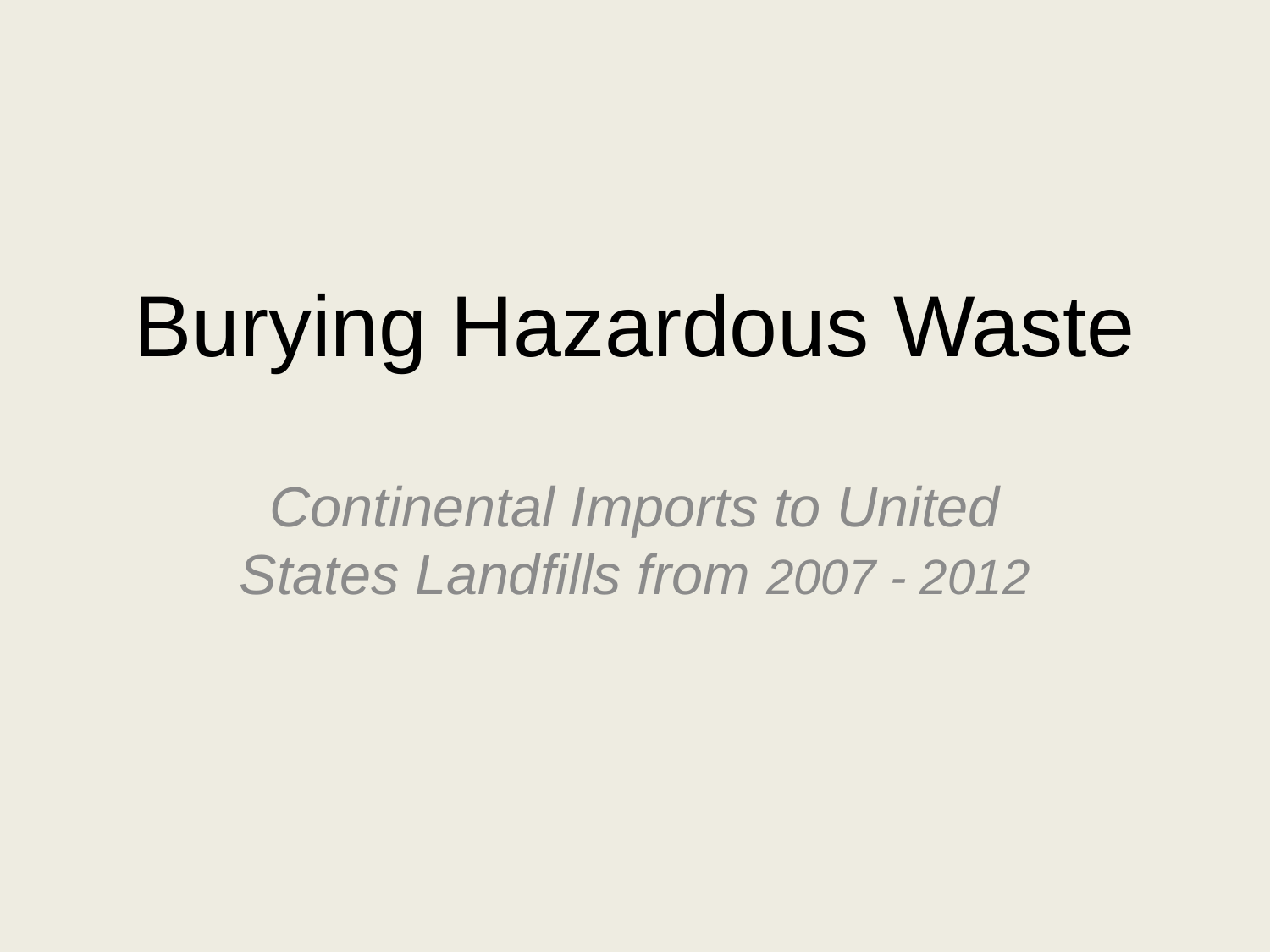

# Burying Hazardous Waste
Continental Imports to United States Landfills from 2007 - 2012